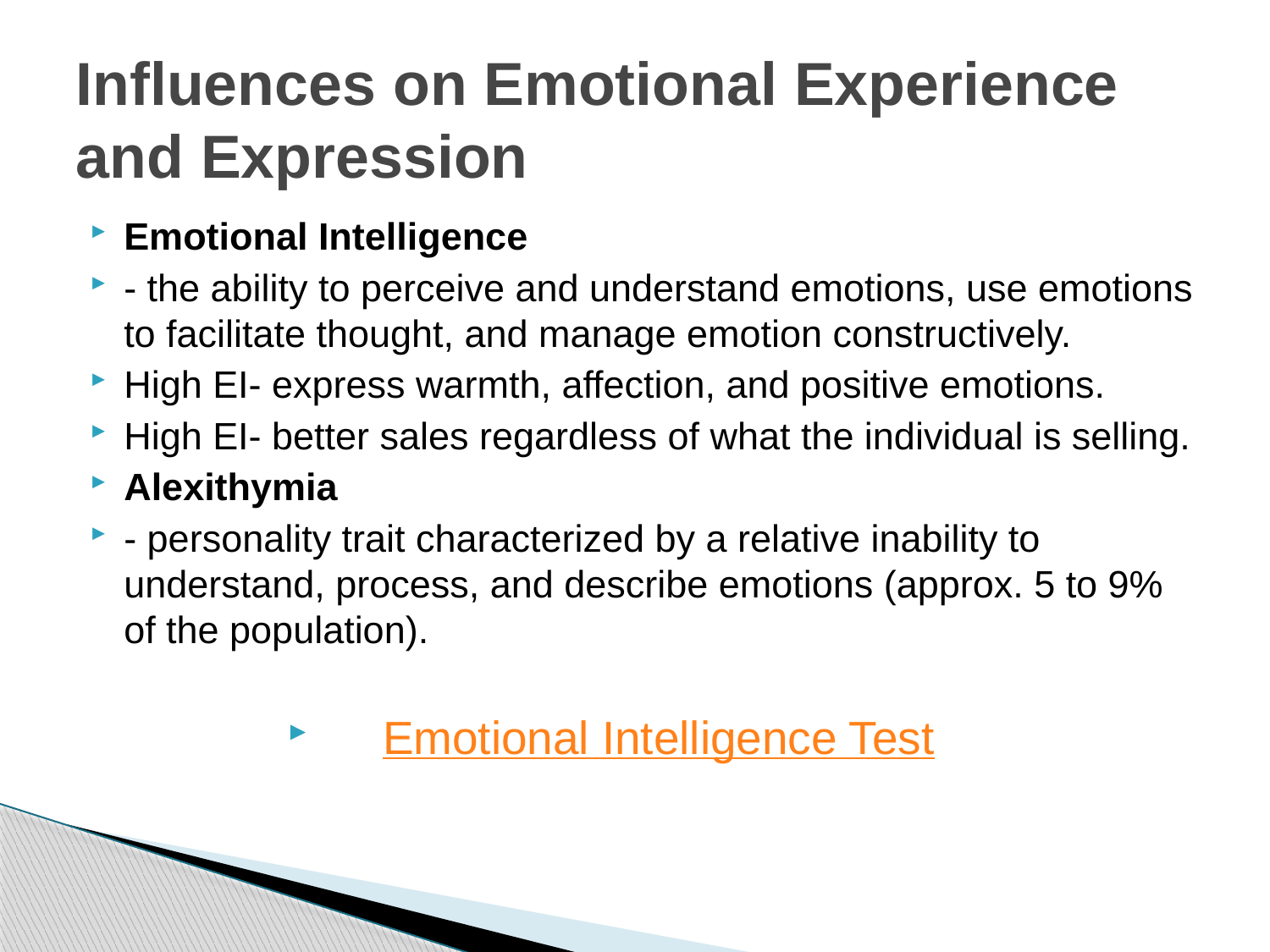

# Influences on Emotional Experience and Expression
Emotional Intelligence
- the ability to perceive and understand emotions, use emotions to facilitate thought, and manage emotion constructively.
High EI- express warmth, affection, and positive emotions.
High EI- better sales regardless of what the individual is selling.
Alexithymia
- personality trait characterized by a relative inability to understand, process, and describe emotions (approx. 5 to 9% of the population).

Emotional Intelligence Test